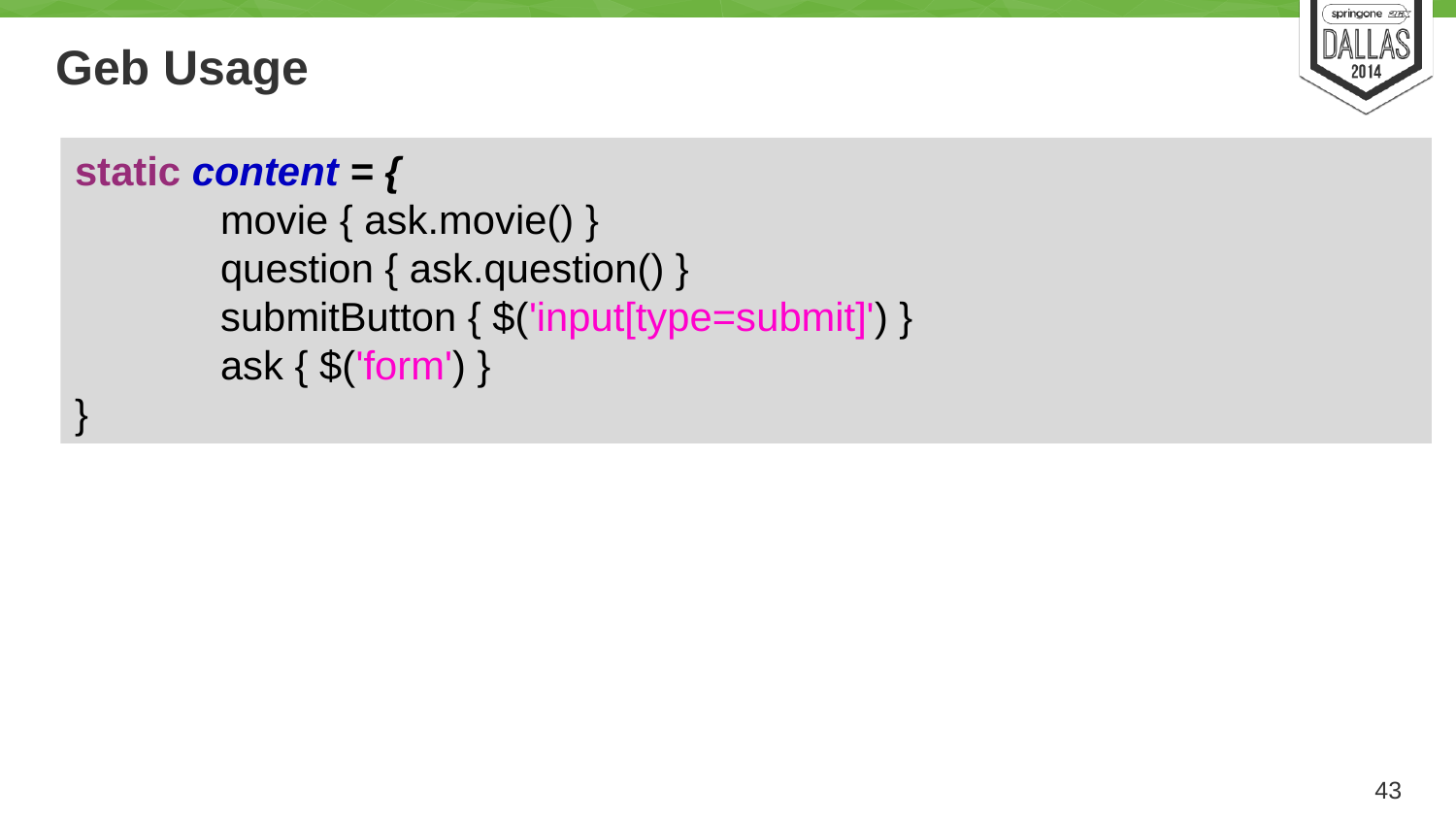

# Geb Usage
static content = {
	movie { ask.movie() }
	question { ask.question() }
	submitButton { $('input[type=submit]') }
	ask { $('form') }
}
43